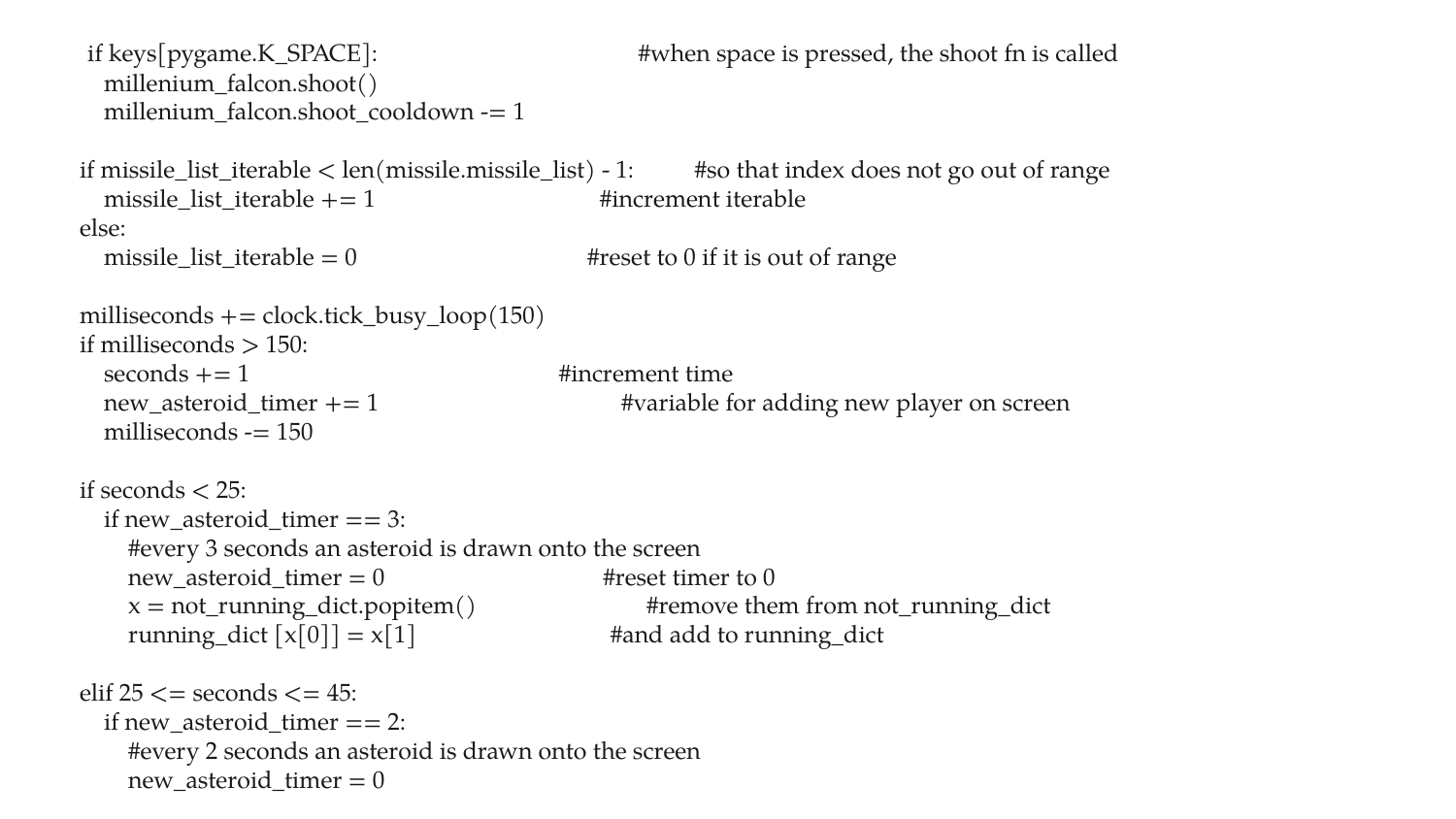

if keys[pygame.K_SPACE]:                                           #when space is pressed, the shoot fn is called
            millenium_falcon.shoot()
            millenium_falcon.shoot_cooldown -= 1
        if missile_list_iterable < len(missile.missile_list) - 1:          #so that index does not go out of range
            missile_list_iterable += 1                                     #increment iterable
        else:
            missile_list_iterable = 0                                      #reset to 0 if it is out of range
        milliseconds += clock.tick_busy_loop(150)
        if milliseconds > 150:
            seconds += 1                                                   #increment time
            new_asteroid_timer += 1                                        #variable for adding new player on screen
            milliseconds -= 150
        if seconds < 25:
            if new_asteroid_timer == 3:
                #every 3 seconds an asteroid is drawn onto the screen
                new_asteroid_timer = 0                                    #reset timer to 0
                x = not_running_dict.popitem()                            #remove them from not_running_dict
                running_dict [x[0]] = x[1]                                #and add to running_dict

        elif 25 <= seconds <= 45:
            if new_asteroid_timer == 2:
                #every 2 seconds an asteroid is drawn onto the screen
                new_asteroid_timer = 0